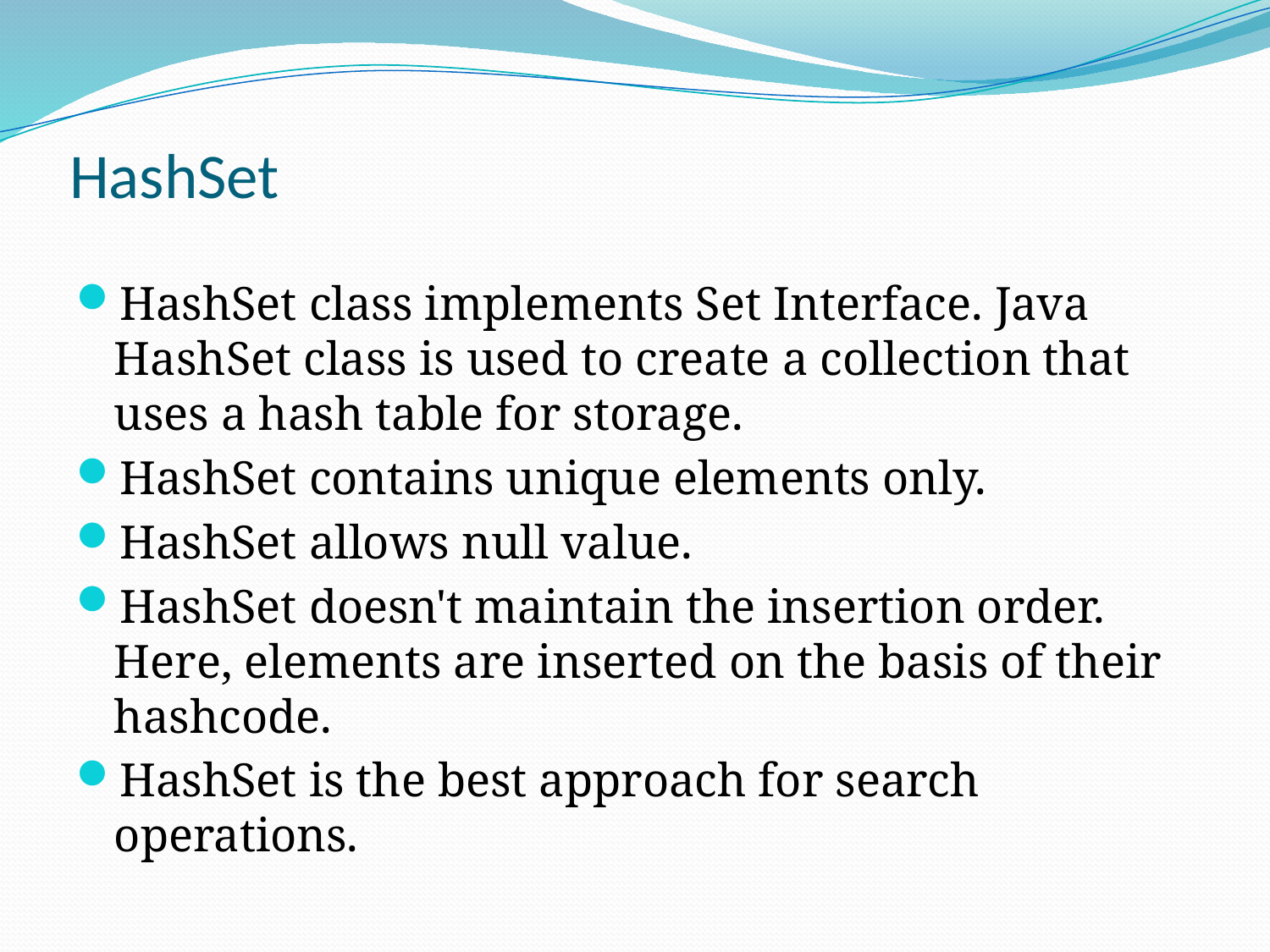

# HashSet
HashSet class implements Set Interface. Java HashSet class is used to create a collection that uses a hash table for storage.
HashSet contains unique elements only.
HashSet allows null value.
HashSet doesn't maintain the insertion order. Here, elements are inserted on the basis of their hashcode.
HashSet is the best approach for search operations.